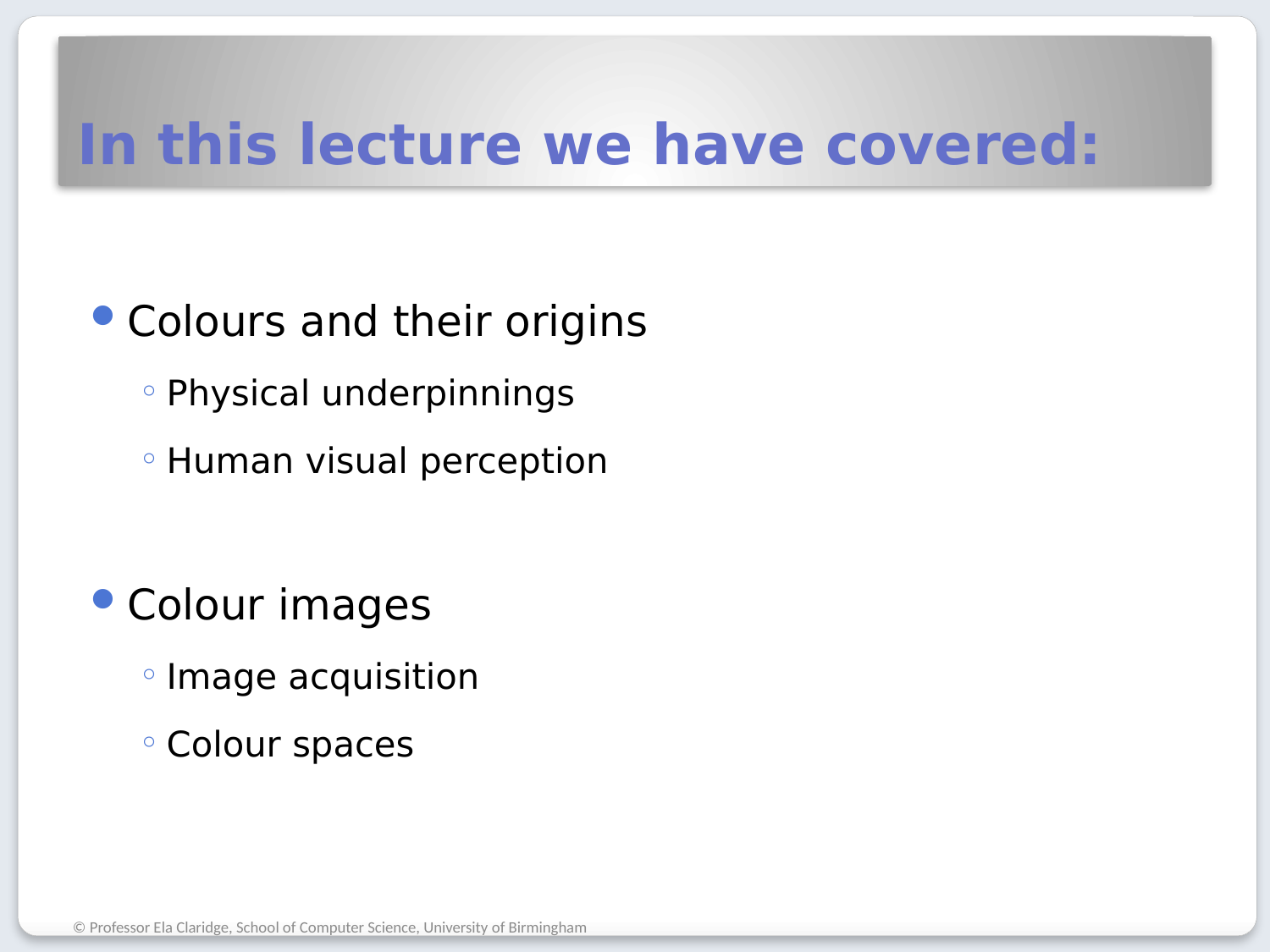

# In this lecture we have covered:
Colours and their origins
Physical underpinnings
Human visual perception

Colour images
Image acquisition
Colour spaces

© Professor Ela Claridge, School of Computer Science, University of Birmingham